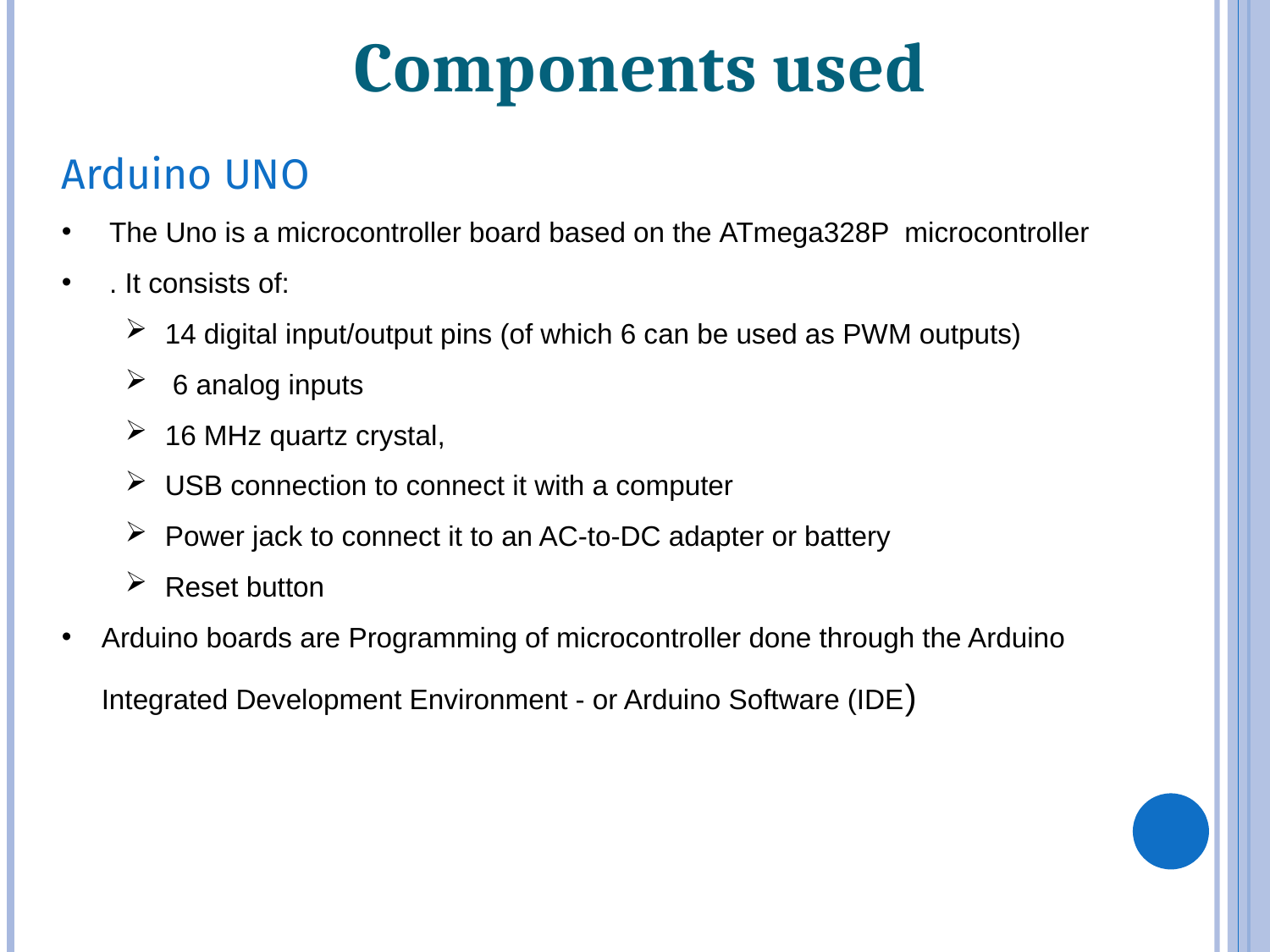

Components used
Arduino UNO
The Uno is a microcontroller board based on the ATmega328P  microcontroller
. It consists of:
14 digital input/output pins (of which 6 can be used as PWM outputs)
 6 analog inputs
16 MHz quartz crystal,
USB connection to connect it with a computer
Power jack to connect it to an AC-to-DC adapter or battery
Reset button
Arduino boards are Programming of microcontroller done through the Arduino Integrated Development Environment - or Arduino Software (IDE)